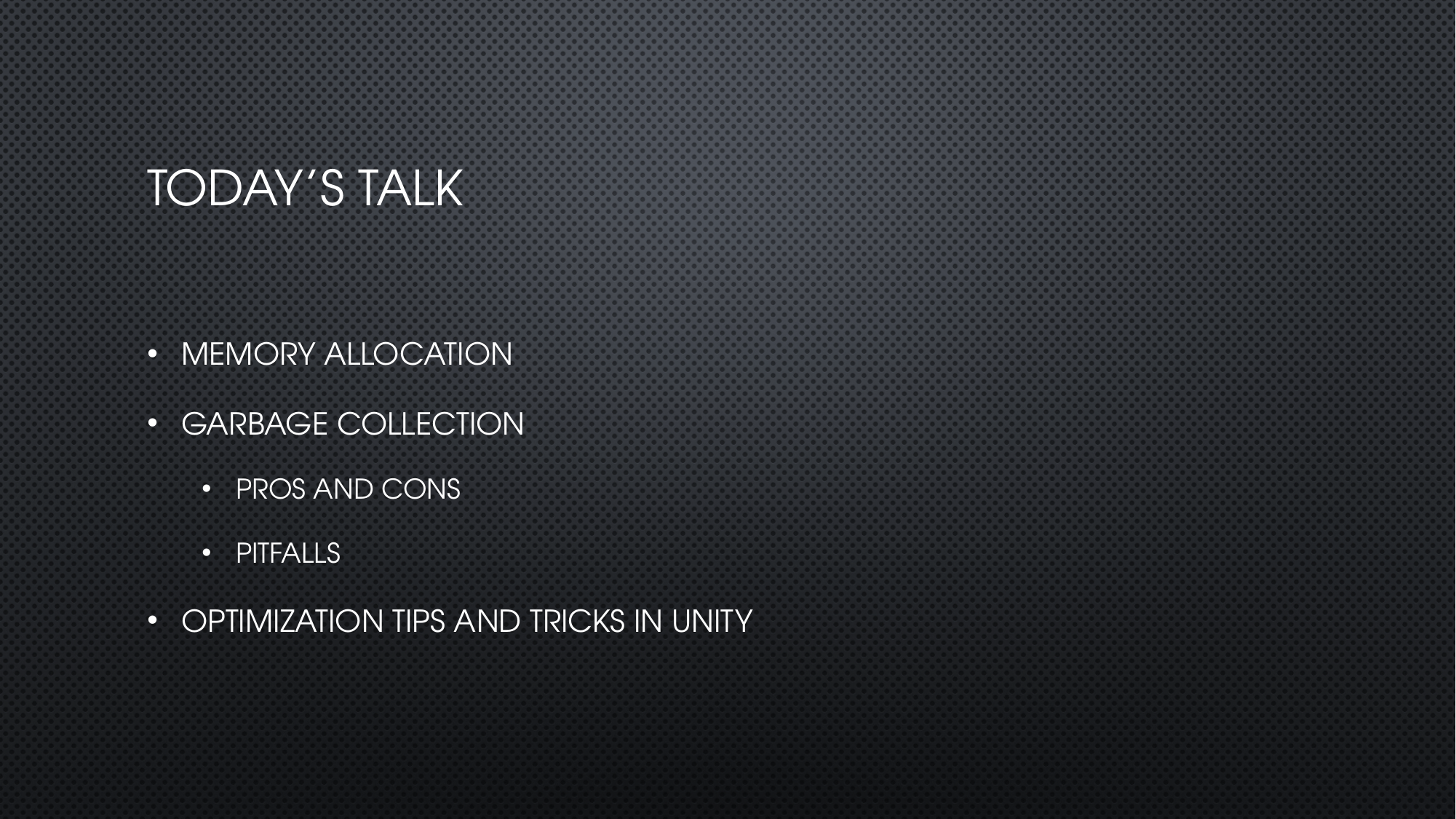

# Today’s talk
Memory allocation
Garbage Collection
Pros and cons
Pitfalls
Optimization tips and tricks in Unity